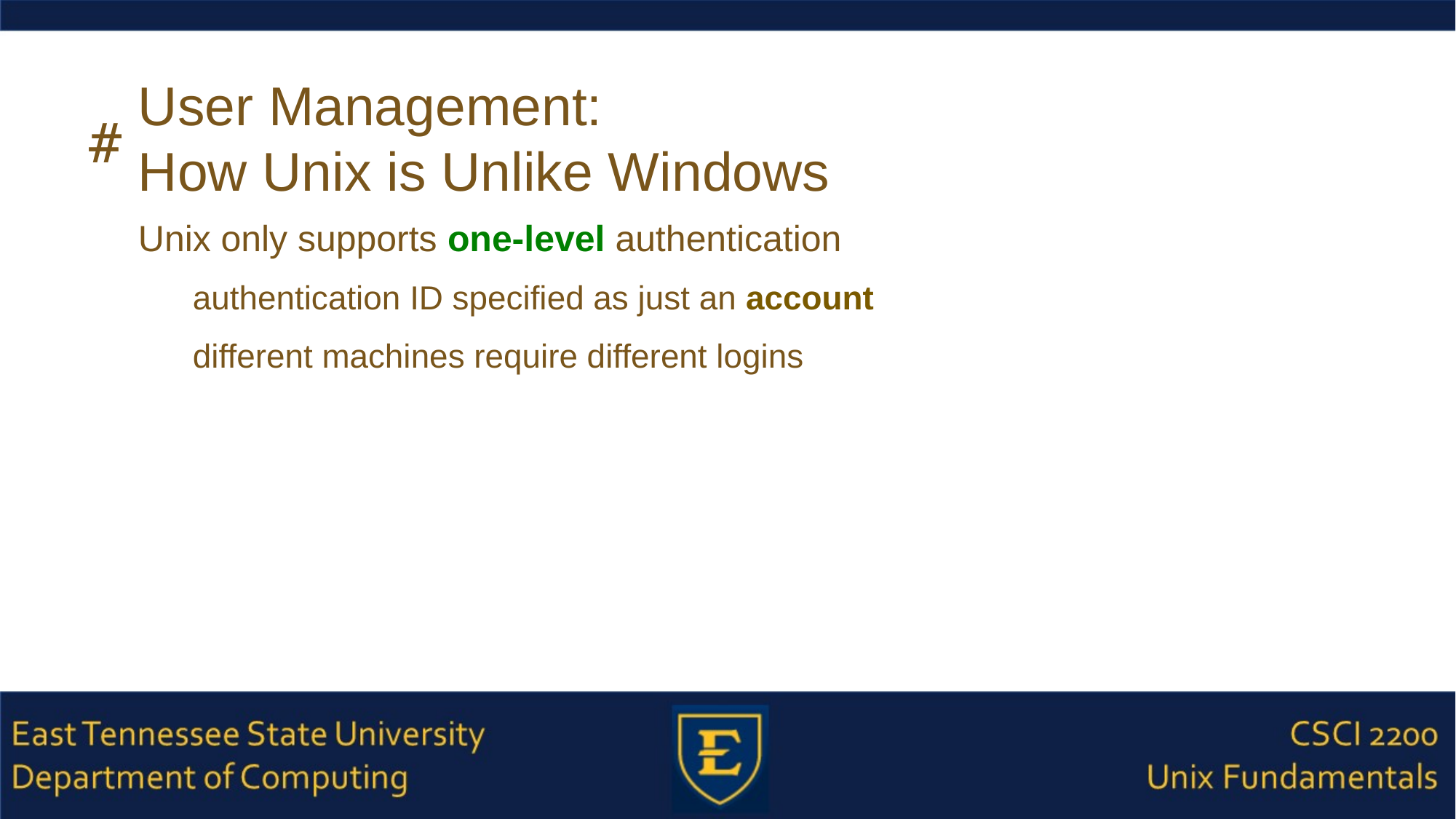

# User Management: How Unix is Unlike Windows
Unix only supports one-level authentication
authentication ID specified as just an account
different machines require different logins